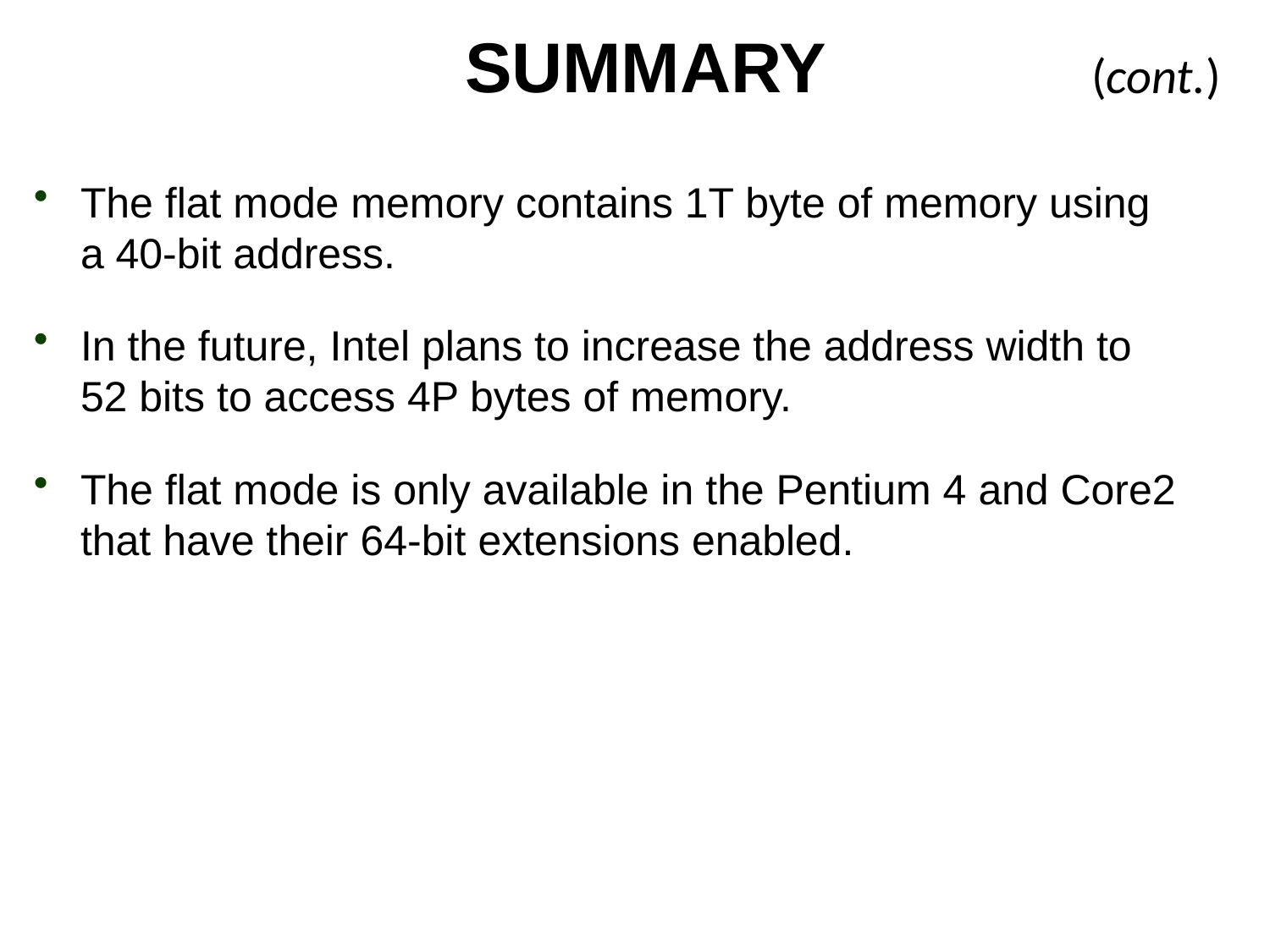

# SUMMARY
(cont.)
The flat mode memory contains 1T byte of memory using a 40-bit address.
In the future, Intel plans to increase the address width to 52 bits to access 4P bytes of memory.
The flat mode is only available in the Pentium 4 and Core2 that have their 64-bit extensions enabled.